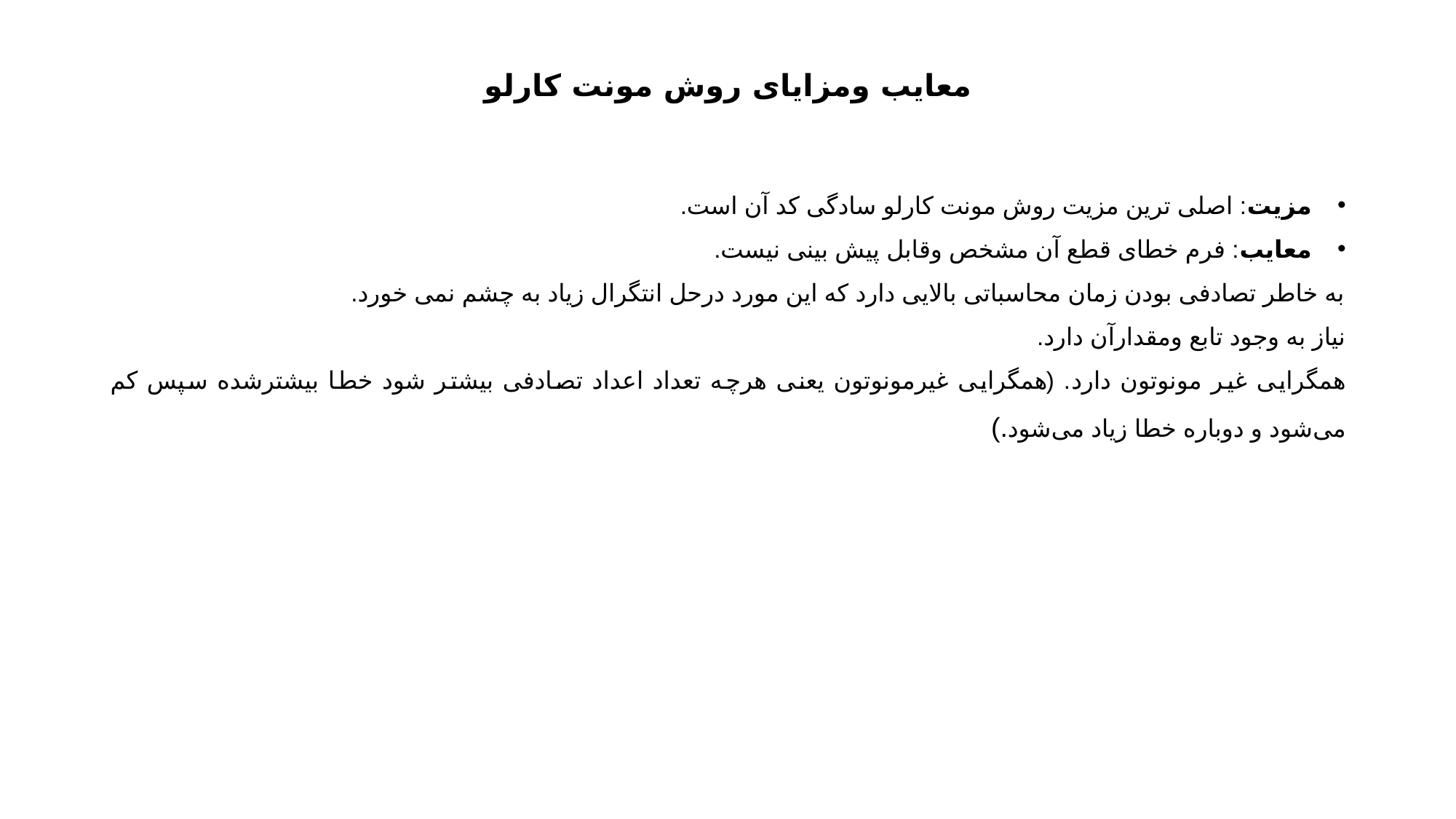

معایب ومزایای روش مونت کارلو
مزیت: اصلی ترین مزیت روش مونت کارلو سادگی کد آن است.
معایب: فرم خطای قطع آن مشخص وقابل پیش بینی نیست.
	به خاطر تصادفی بودن زمان محاسباتی بالایی دارد که این مورد درحل انتگرال زیاد به چشم نمی خورد.
	نیاز به وجود تابع ومقدارآن دارد.
	همگرایی غیر مونوتون دارد. (همگرایی غیرمونوتون یعنی هرچه تعداد اعداد تصادفی بیشتر شود خطا بیشترشده سپس کم می‌شود و دوباره خطا 	‌زیاد می‌شود.)